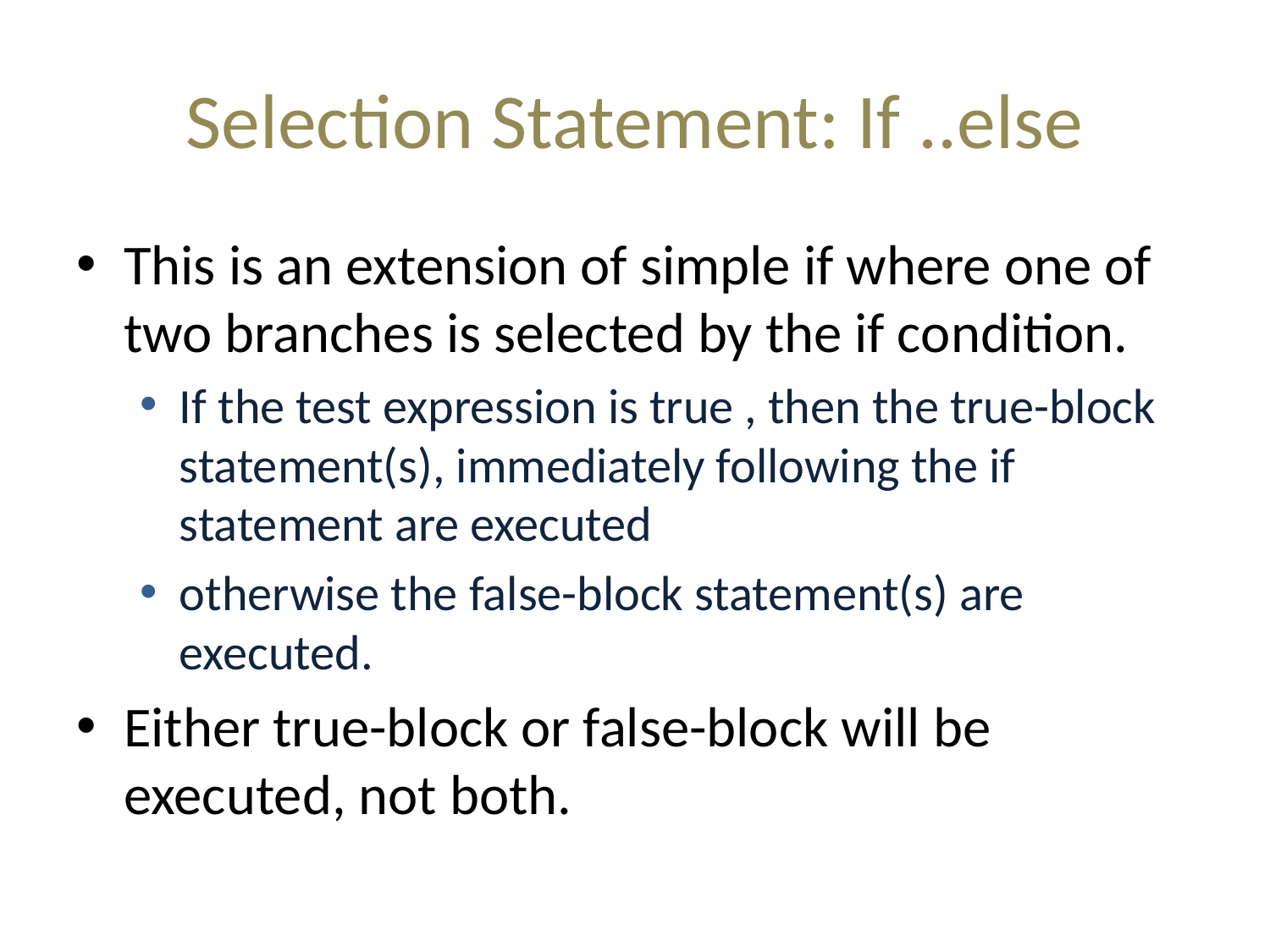

# Selection Statement: If ..else
This is an extension of simple if where one of two branches is selected by the if condition.
If the test expression is true , then the true-block statement(s), immediately following the if statement are executed
otherwise the false-block statement(s) are executed.
Either true-block or false-block will be executed, not both.